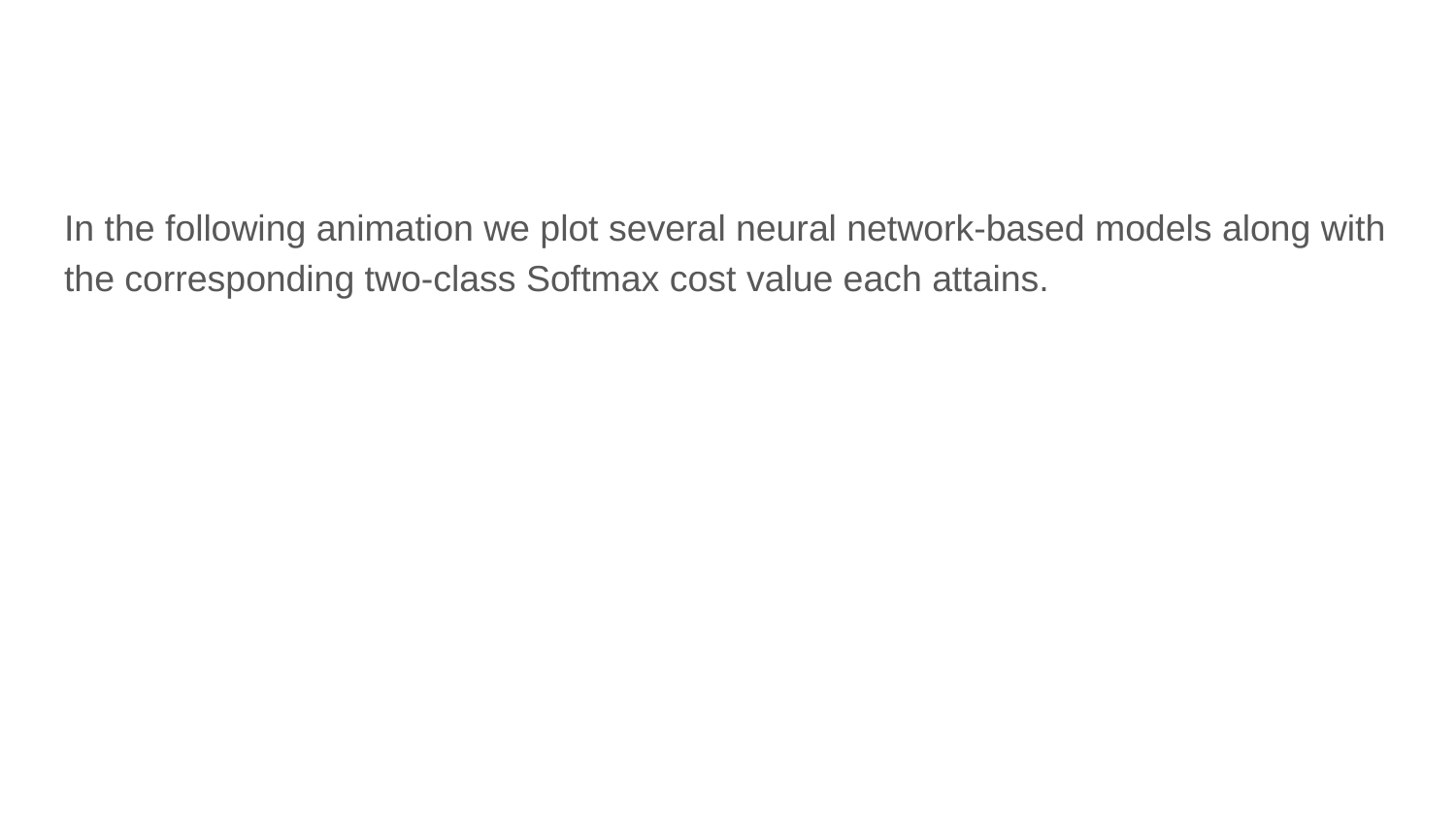

In the following animation we plot several neural network-based models along with the corresponding two-class Softmax cost value each attains.